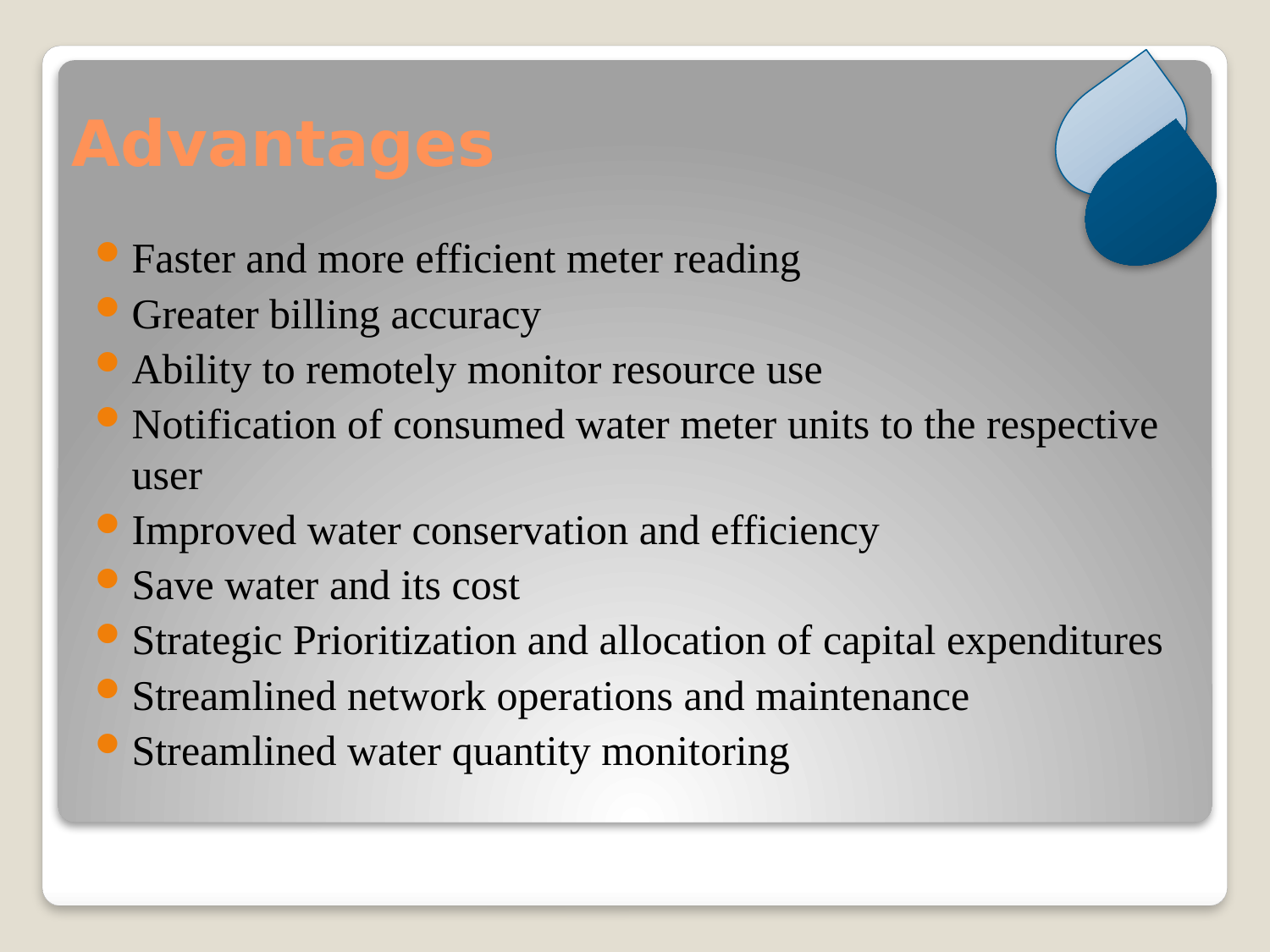

# Advantages

Faster and more efficient meter reading
Greater billing accuracy
Ability to remotely monitor resource use
Notification of consumed water meter units to the respective user
Improved water conservation and efficiency
Save water and its cost
Strategic Prioritization and allocation of capital expenditures
Streamlined network operations and maintenance
Streamlined water quantity monitoring